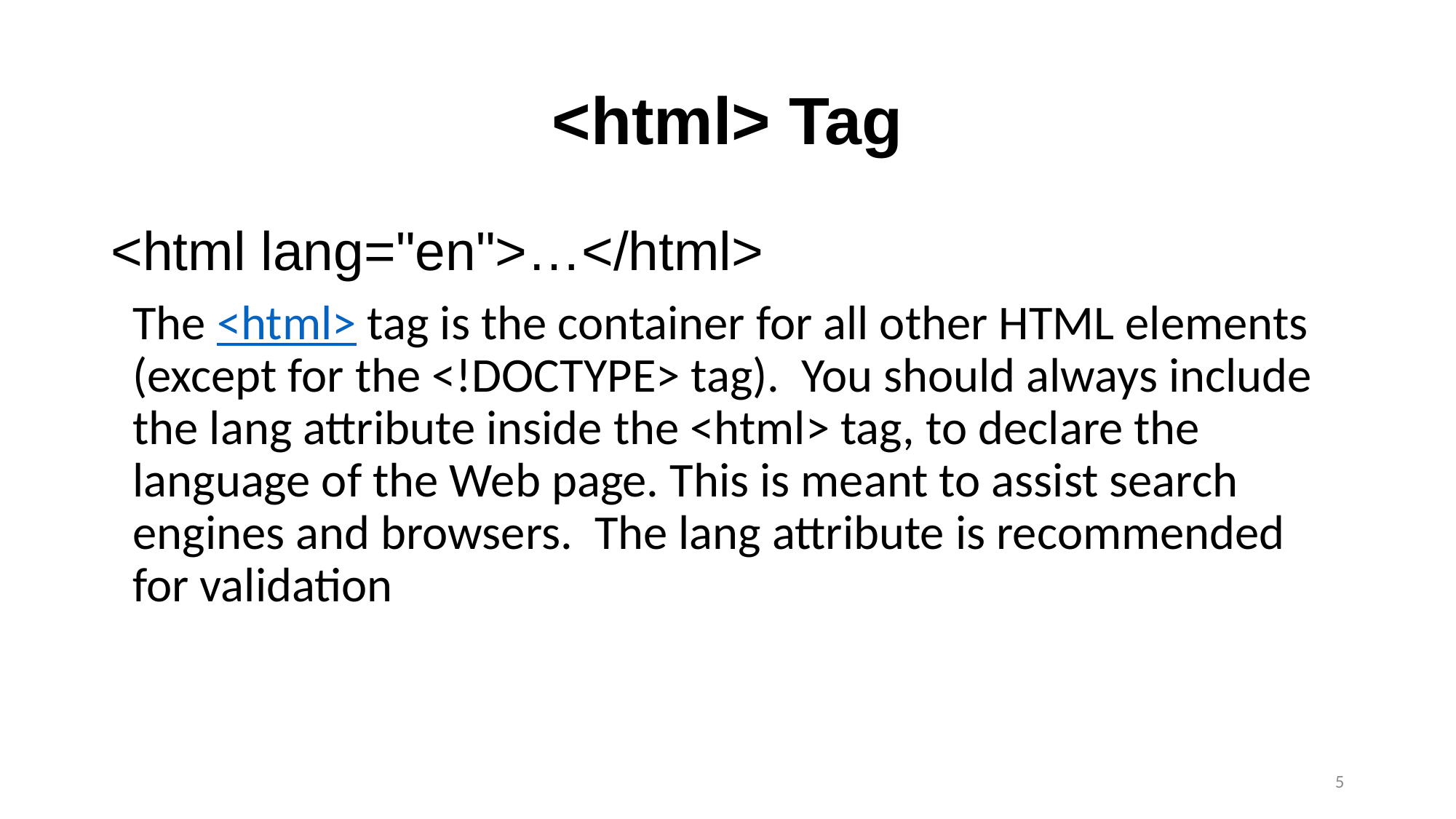

# <html> Tag
<html lang="en">…</html>
The <html> tag is the container for all other HTML elements (except for the <!DOCTYPE> tag).  You should always include the lang attribute inside the <html> tag, to declare the language of the Web page. This is meant to assist search engines and browsers.  The lang attribute is recommended for validation
5